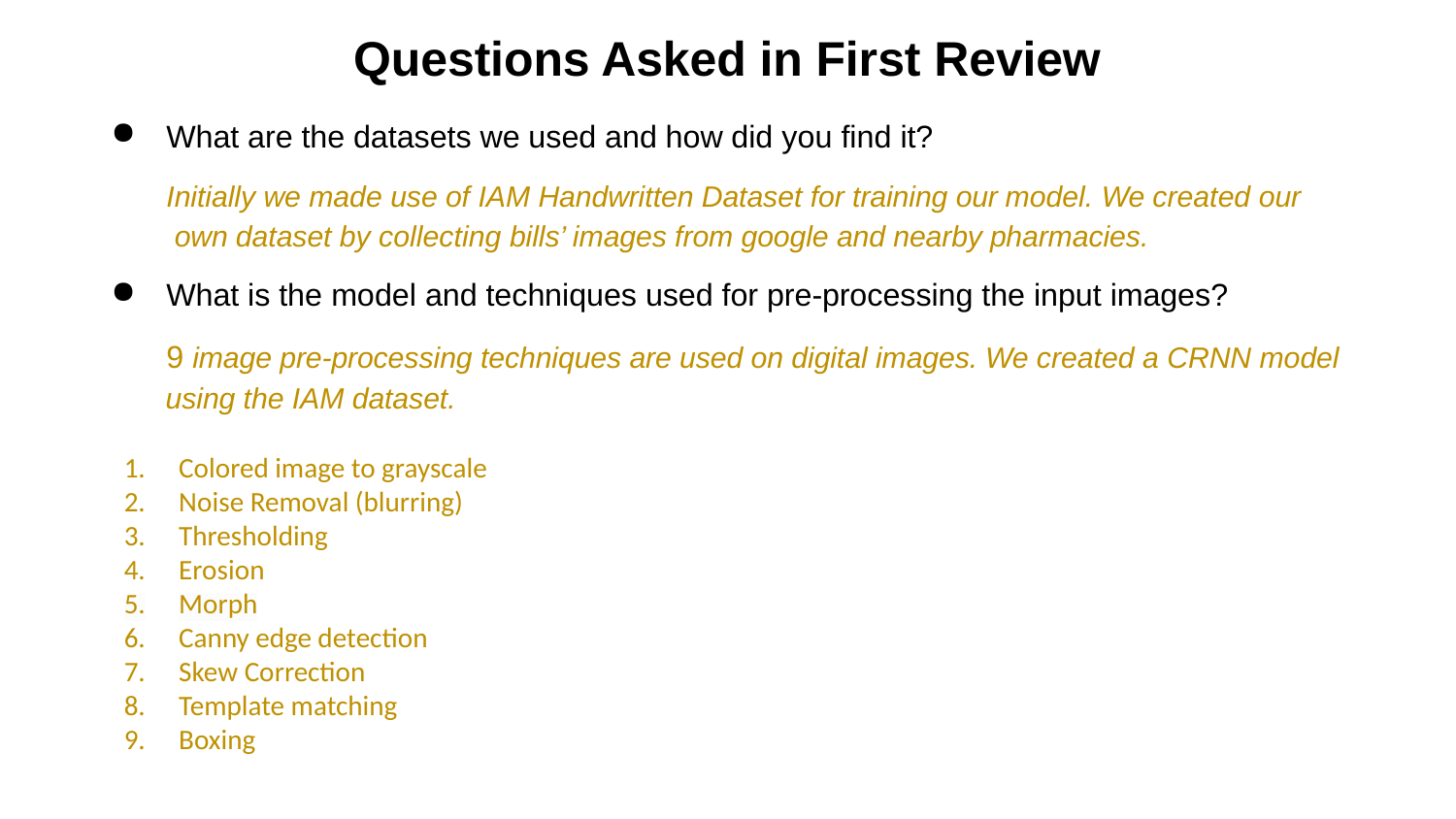

# Questions Asked in First Review
What are the datasets we used and how did you find it?
Initially we made use of IAM Handwritten Dataset for training our model. We created our  own dataset by collecting bills’ images from google and nearby pharmacies.
What is the model and techniques used for pre-processing the input images?
9 image pre-processing techniques are used on digital images. We created a CRNN model  using the IAM dataset.

Colored image to grayscale
Noise Removal (blurring)
Thresholding
Erosion
Morph
Canny edge detection
Skew Correction
Template matching
Boxing